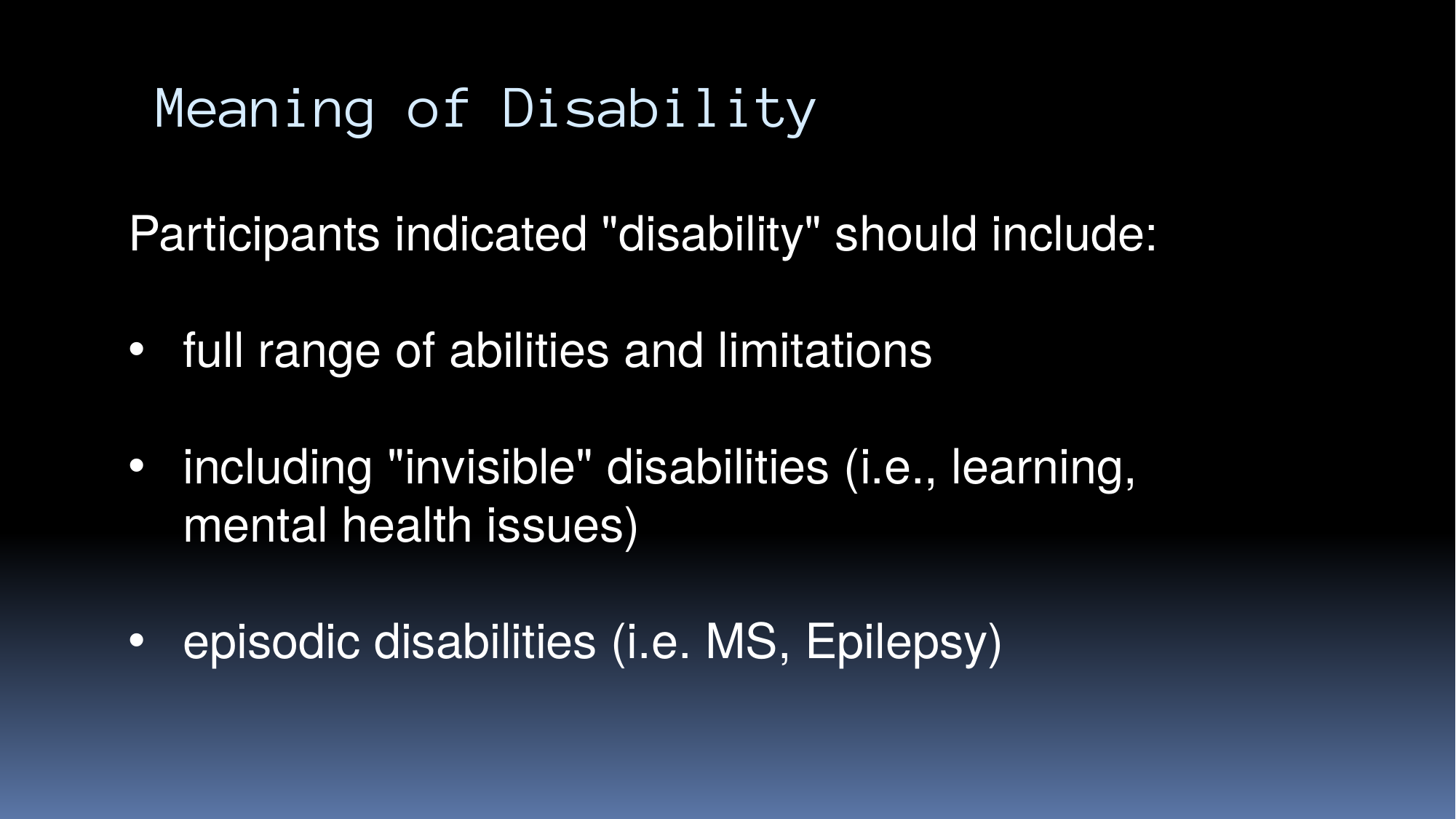

# Meaning of Disability
Participants indicated "disability" should include:

full range of abilities and limitations
including "invisible" disabilities (i.e., learning, mental health issues)
episodic disabilities (i.e. MS, Epilepsy)